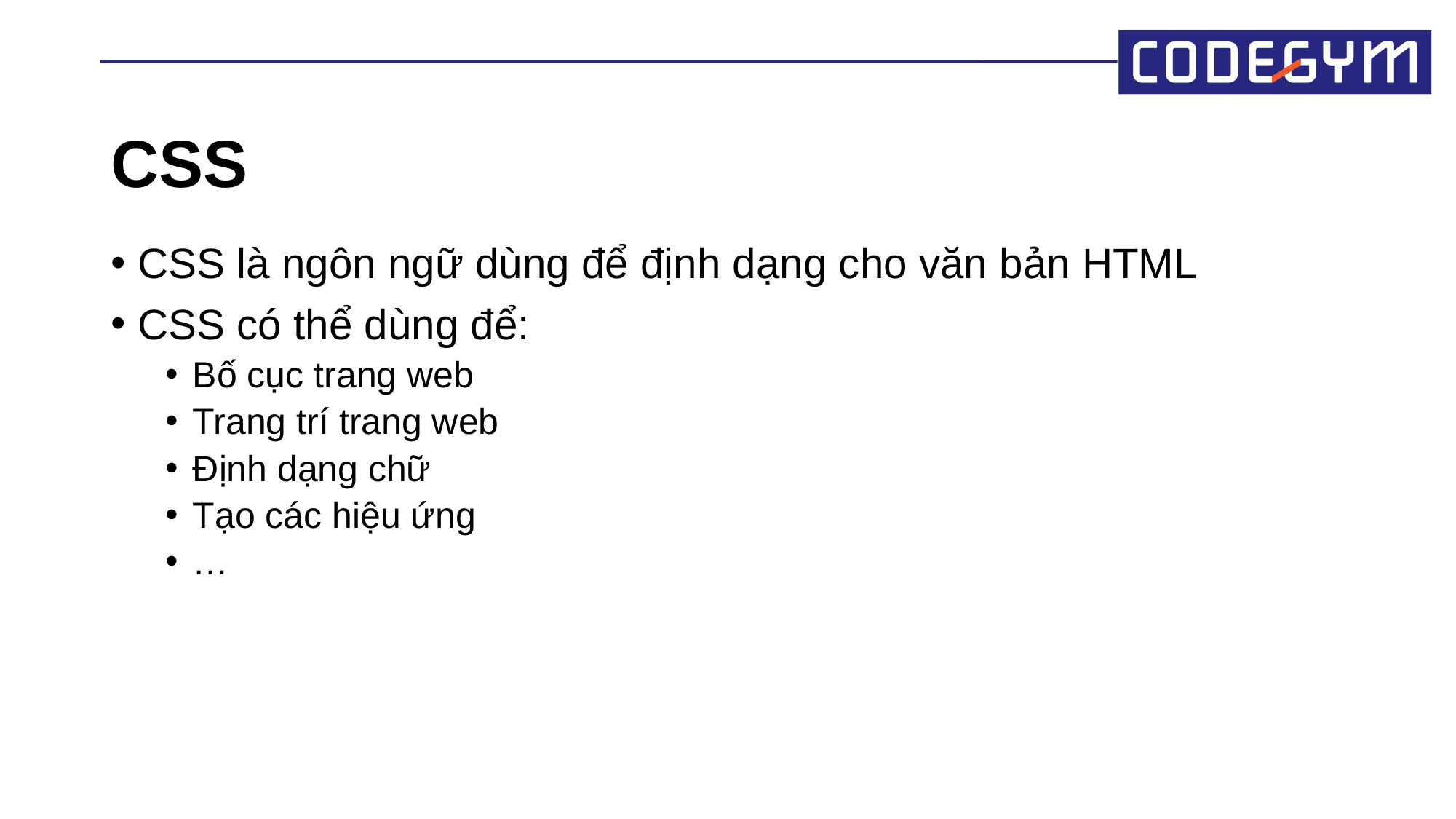

# CSS
CSS là ngôn ngữ dùng để định dạng cho văn bản HTML
CSS có thể dùng để:
Bố cục trang web
Trang trí trang web
Định dạng chữ
Tạo các hiệu ứng
…